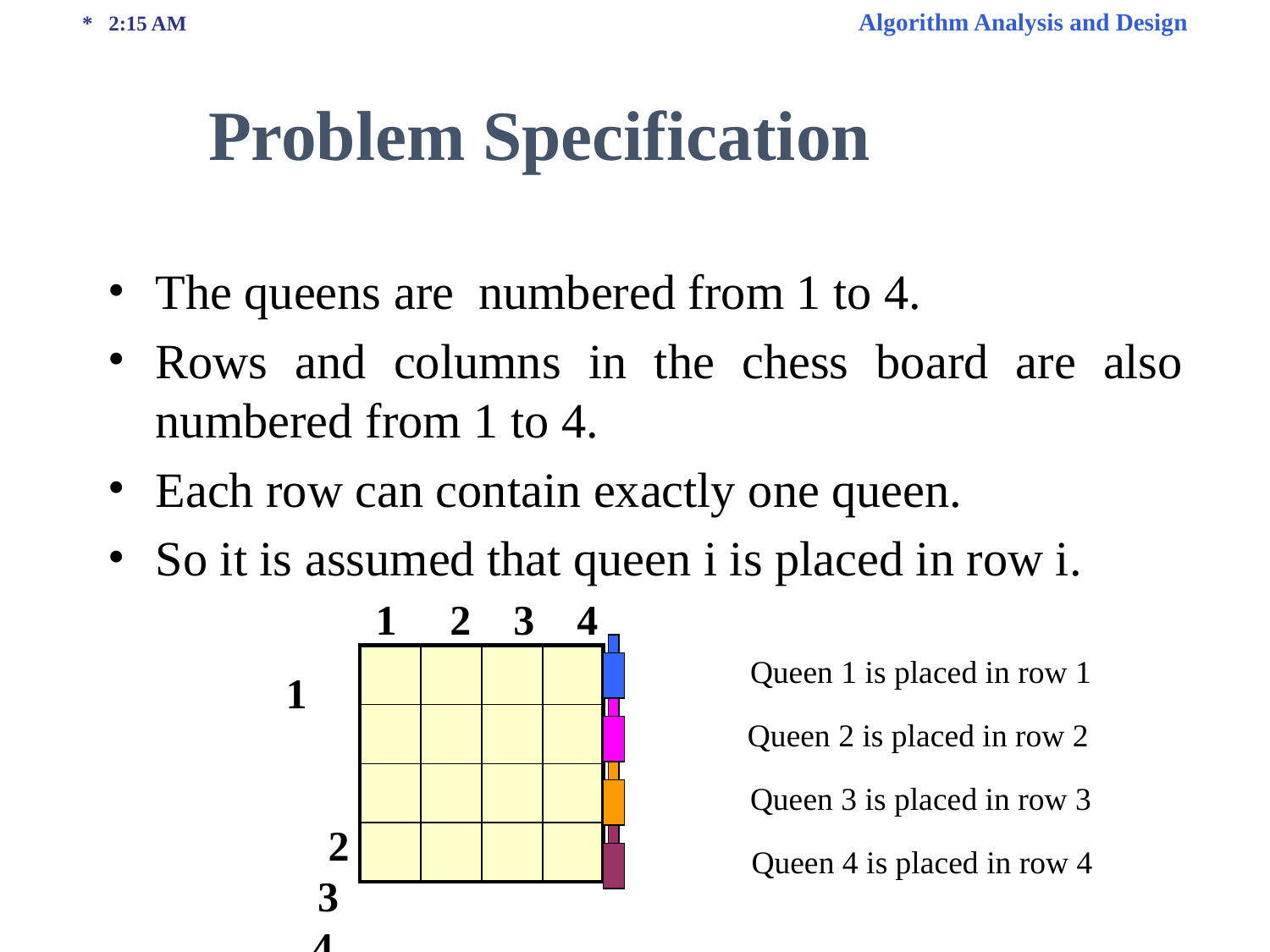

*   2:15 AM                                                                                                                               Algorithm Analysis and Design
Problem Specification
The queens are  numbered from 1 to 4.
Rows and columns in the chess board are also numbered from 1 to 4.
Each row can contain exactly one queen.
So it is assumed that queen i is placed in row i.
  1     2    3    4

|  |  |  |  |
| --- | --- | --- | --- |
|  |  |  |  |
|  |  |  |  |
|  |  |  |  |
Queen 1 is placed in row 1
1                       2    3    4

  Queen 2 is placed in row 2

Queen 3 is placed in row 3

   Queen 4 is placed in row 4